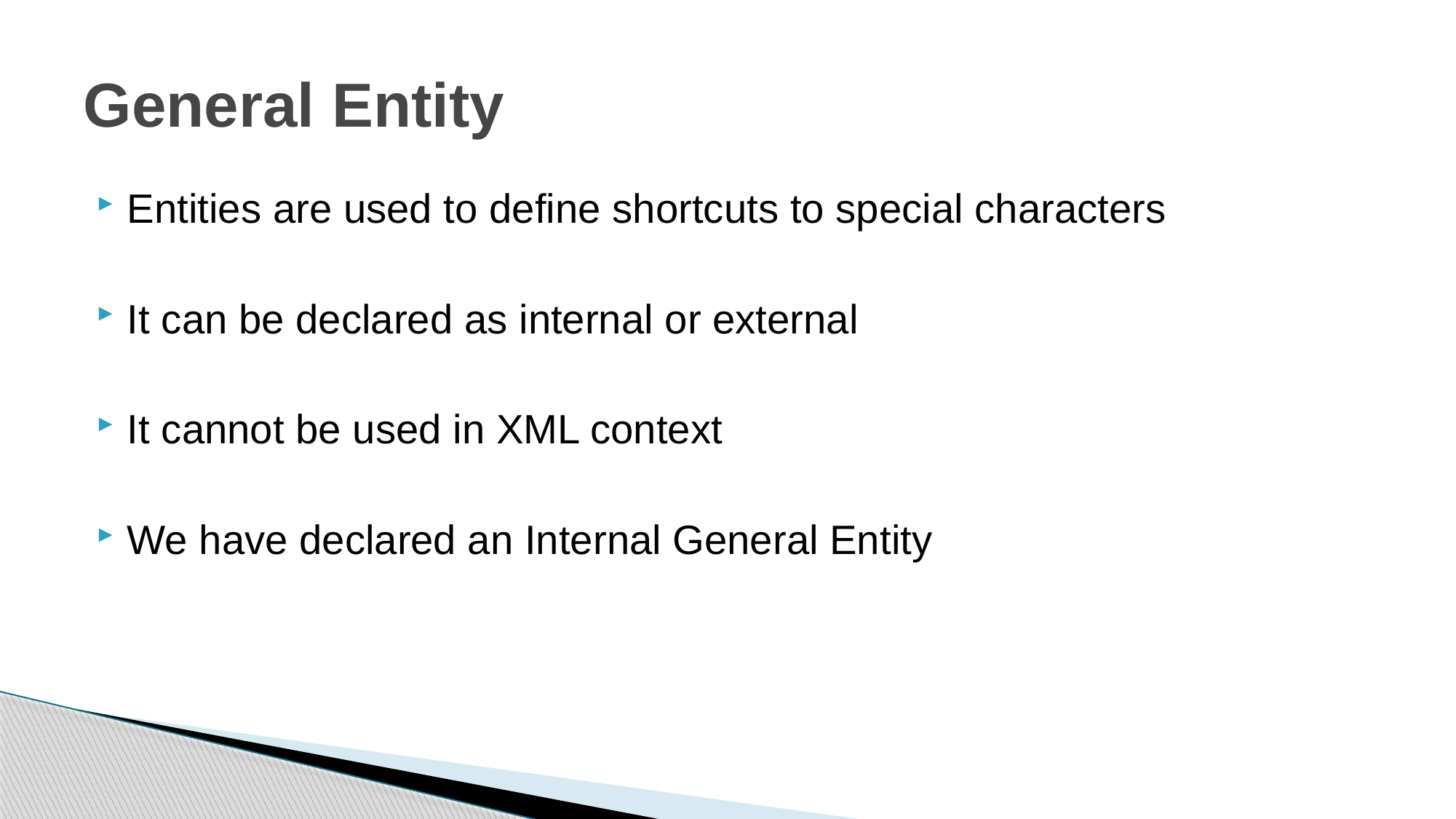

# General Entity
Entities are used to define shortcuts to special characters

It can be declared as internal or external

It cannot be used in XML context

We have declared an Internal General Entity